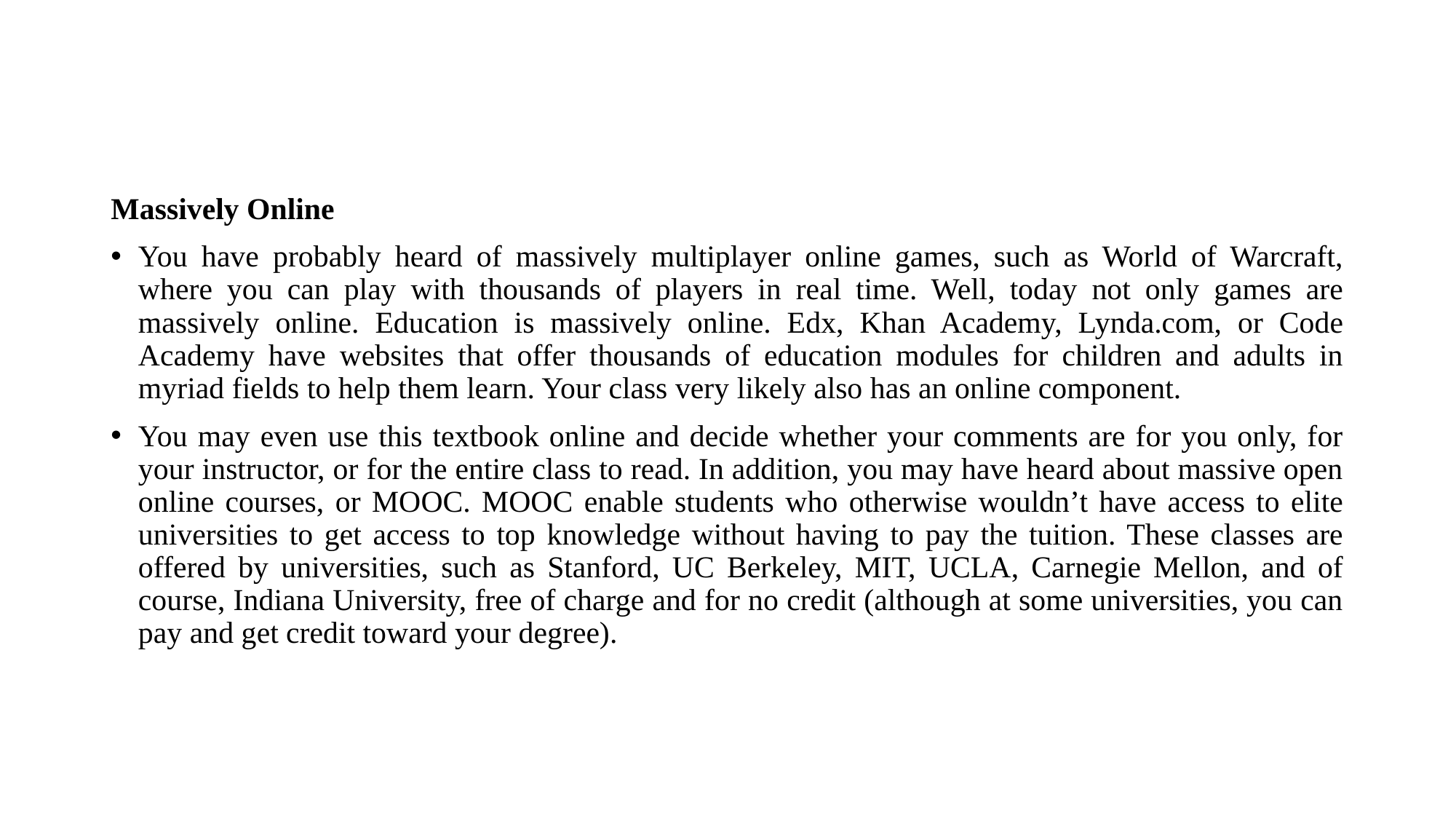

#
Massively Online
You have probably heard of massively multiplayer online games, such as World of Warcraft, where you can play with thousands of players in real time. Well, today not only games are massively online. Education is massively online. Edx, Khan Academy, Lynda.com, or Code Academy have websites that offer thousands of education modules for children and adults in myriad fields to help them learn. Your class very likely also has an online component.
You may even use this textbook online and decide whether your comments are for you only, for your instructor, or for the entire class to read. In addition, you may have heard about massive open online courses, or MOOC. MOOC enable students who otherwise wouldn’t have access to elite universities to get access to top knowledge without having to pay the tuition. These classes are offered by universities, such as Stanford, UC Berkeley, MIT, UCLA, Carnegie Mellon, and of course, Indiana University, free of charge and for no credit (although at some universities, you can pay and get credit toward your degree).